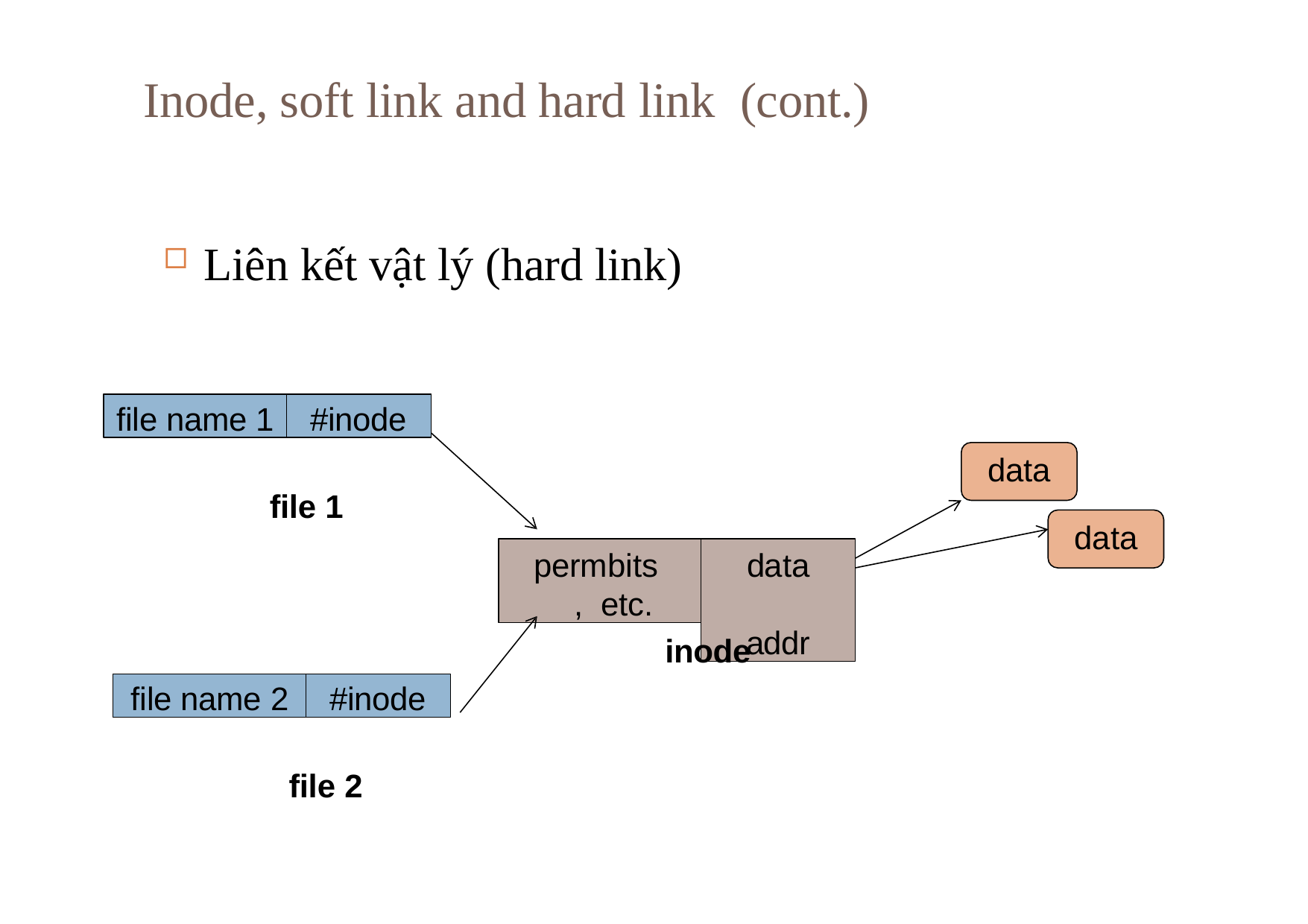

# Inode, soft link and hard link  (cont.)
Liên kết vật lý (hard link)
file name 1
#inode

data
file 1

data
permbits,  etc.
data  addr

inode
file name 2
#inode
file 2